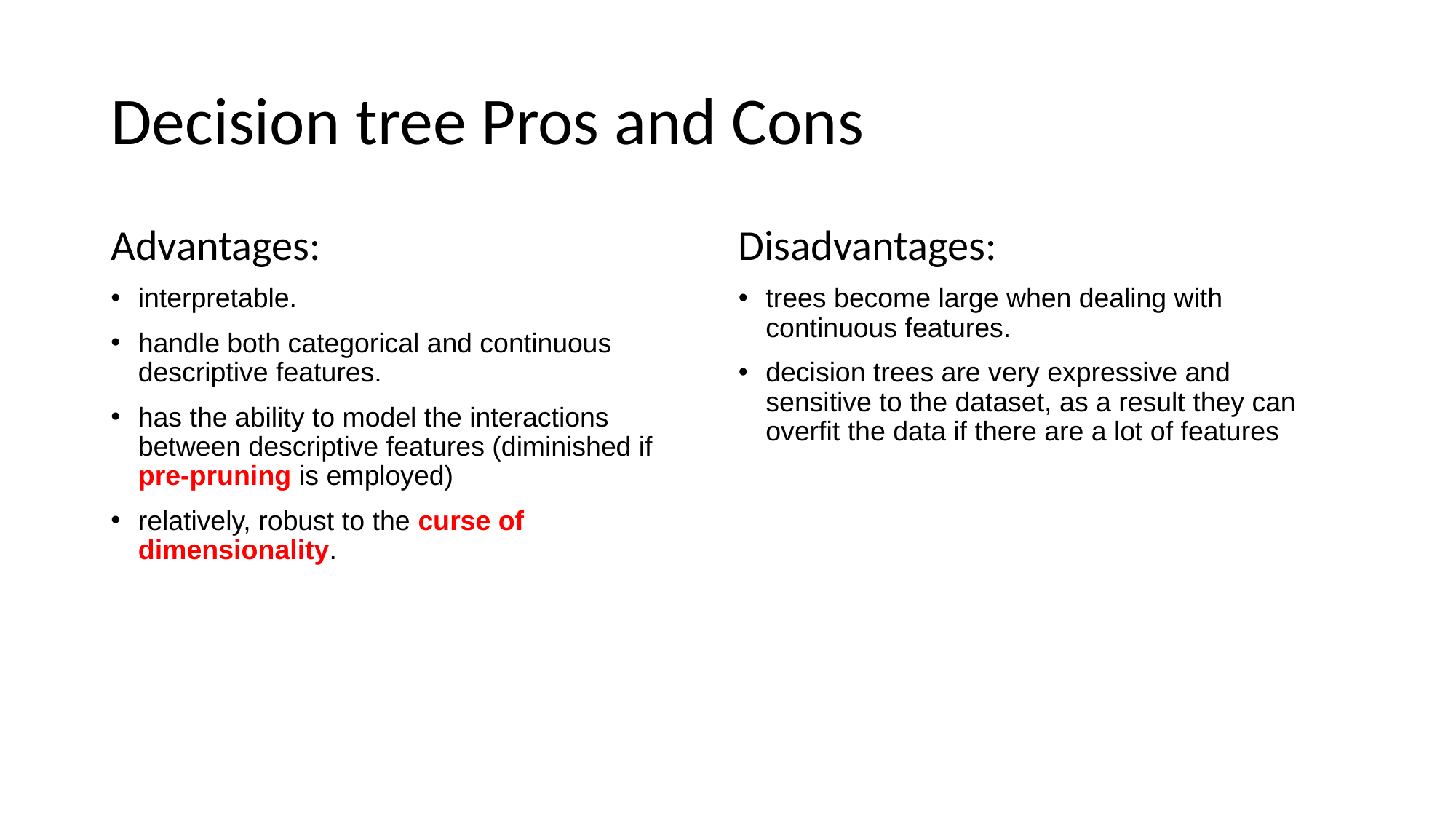

# Decision tree Pros and Cons
Advantages:
interpretable.
handle both categorical and continuous descriptive features.
has the ability to model the interactions between descriptive features (diminished if pre-pruning is employed)
relatively, robust to the curse of dimensionality.
Disadvantages:
trees become large when dealing with continuous features.
decision trees are very expressive and sensitive to the dataset, as a result they can overfit the data if there are a lot of features